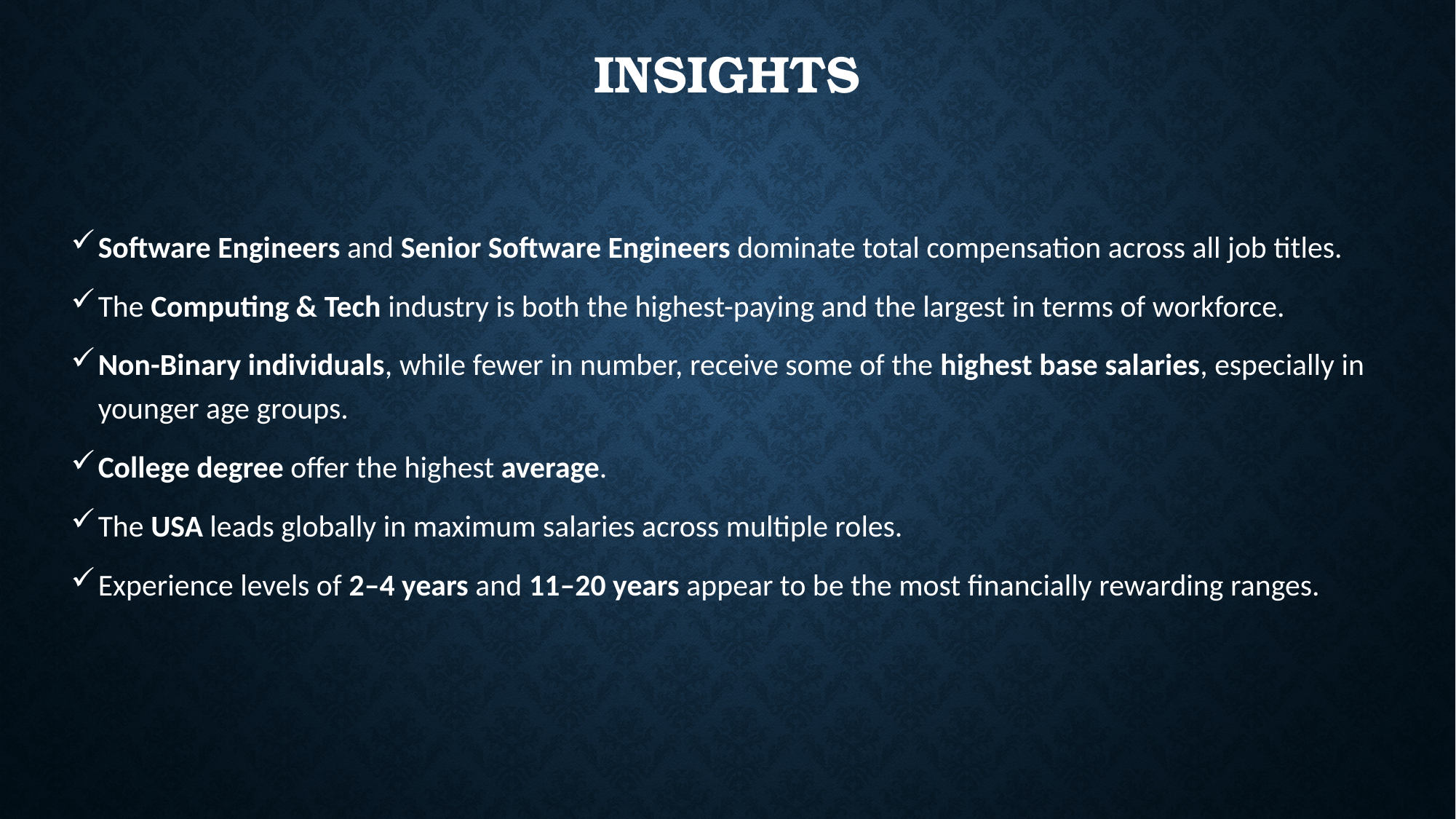

# INSIGHTS

Software Engineers and Senior Software Engineers dominate total compensation across all job titles.
The Computing & Tech industry is both the highest-paying and the largest in terms of workforce.
Non-Binary individuals, while fewer in number, receive some of the highest base salaries, especially in younger age groups.
College degree offer the highest average.
The USA leads globally in maximum salaries across multiple roles.
Experience levels of 2–4 years and 11–20 years appear to be the most financially rewarding ranges.